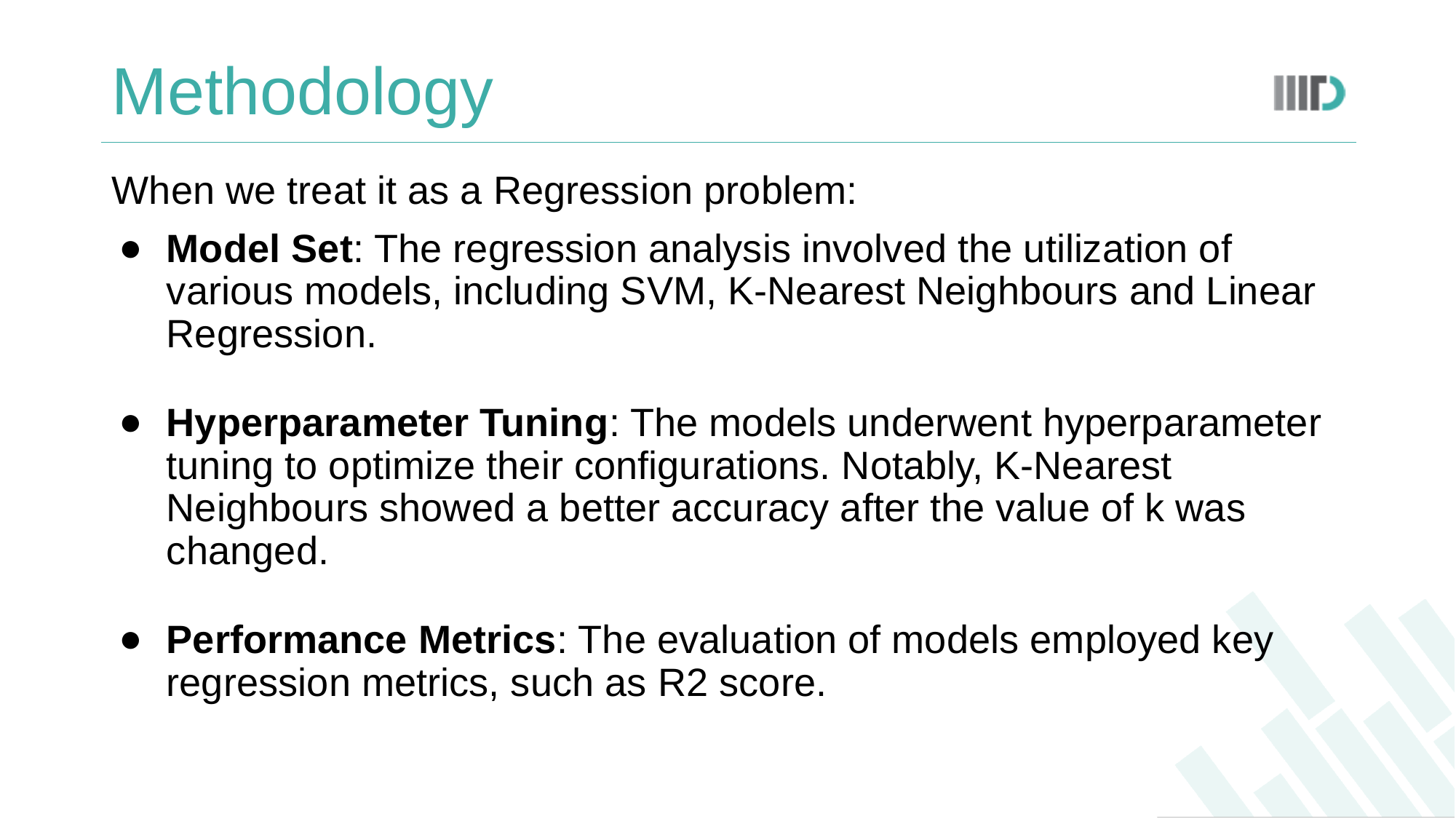

# Methodology
When we treat it as a Regression problem:
Model Set: The regression analysis involved the utilization of various models, including SVM, K-Nearest Neighbours and Linear Regression.

Hyperparameter Tuning: The models underwent hyperparameter tuning to optimize their configurations. Notably, K-Nearest Neighbours showed a better accuracy after the value of k was changed.

Performance Metrics: The evaluation of models employed key regression metrics, such as R2 score.